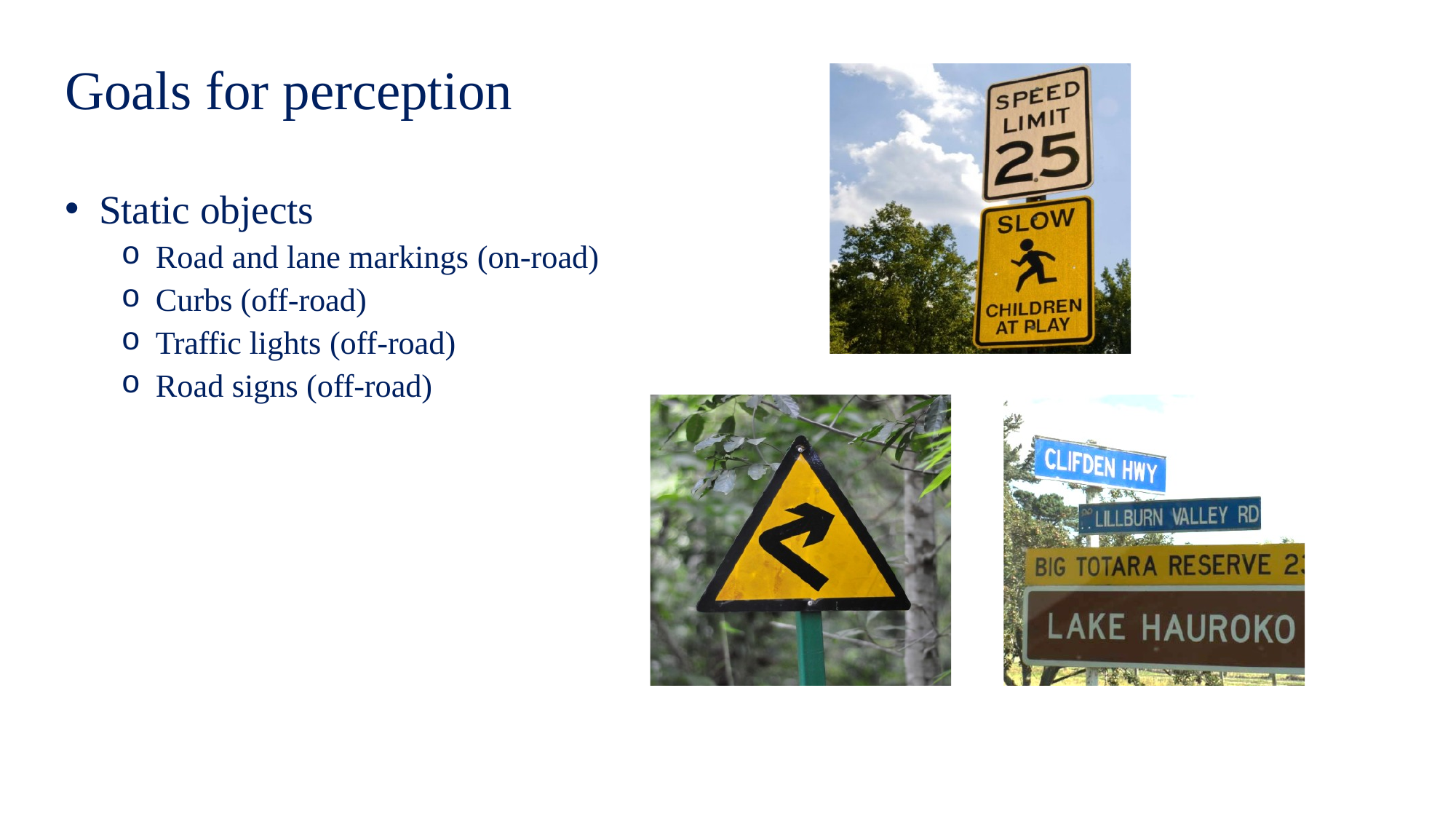

# Goals for perception

Static objects
Road and lane markings (on-road)
Curbs (off-road)
Traffic lights (off-road)
Road signs (off-road)